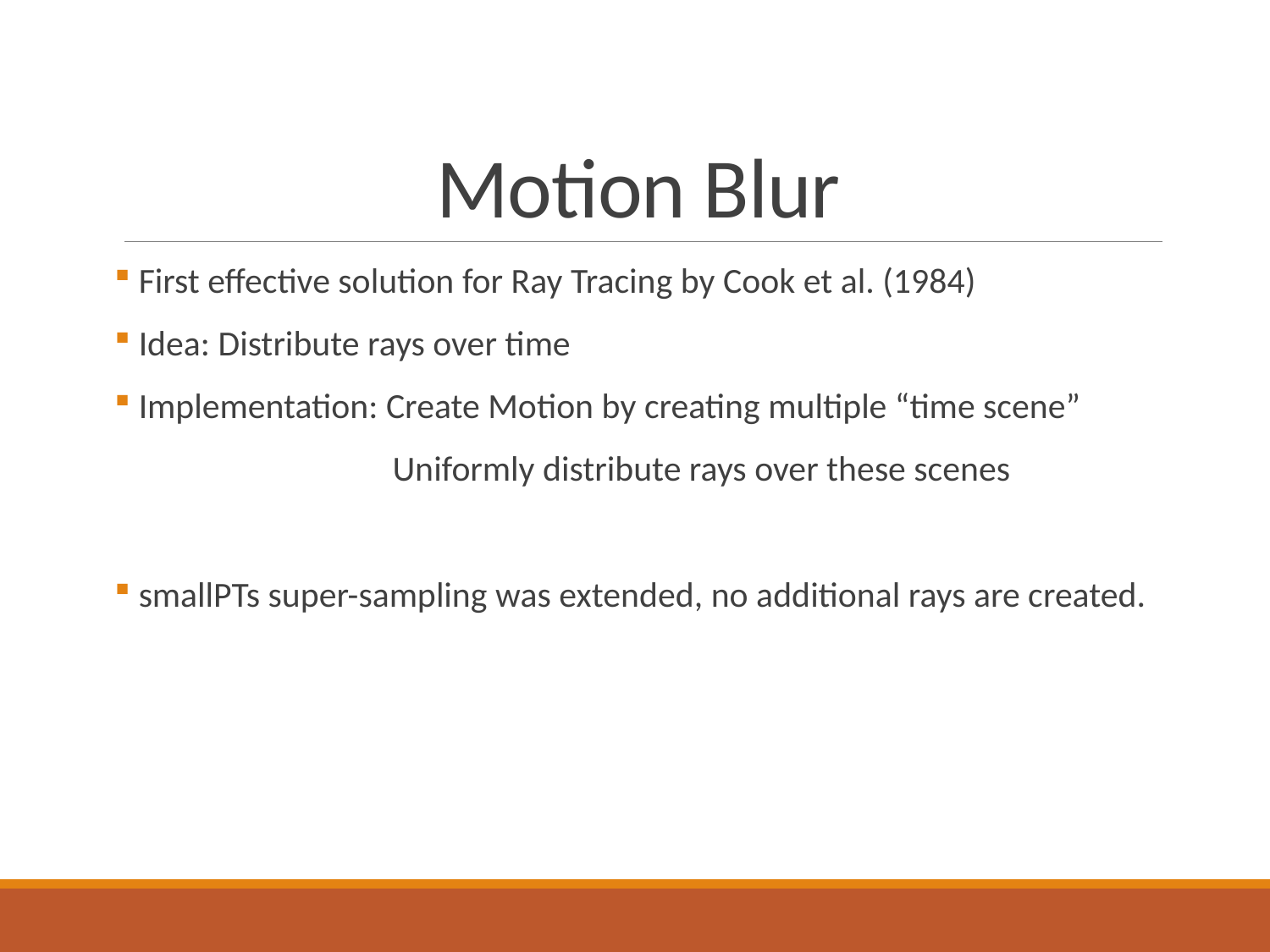

# Motion Blur
 First effective solution for Ray Tracing by Cook et al. (1984)
 Idea: Distribute rays over time
 Implementation: Create Motion by creating multiple “time scene”
		   Uniformly distribute rays over these scenes

 smallPTs super-sampling was extended, no additional rays are created.